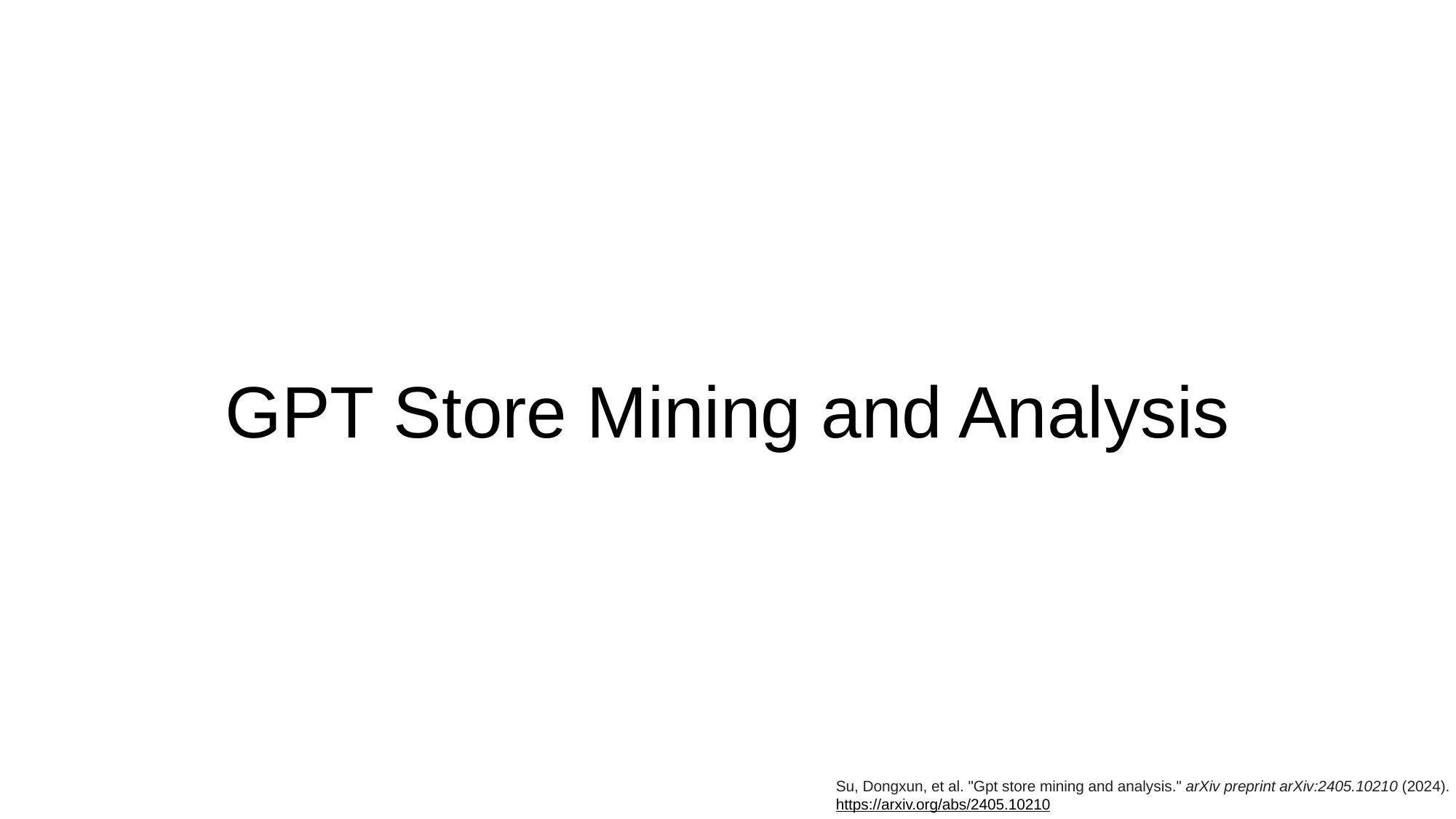

# GPT Store Mining and Analysis
Su, Dongxun, et al. "Gpt store mining and analysis." arXiv preprint arXiv:2405.10210 (2024).
https://arxiv.org/abs/2405.10210